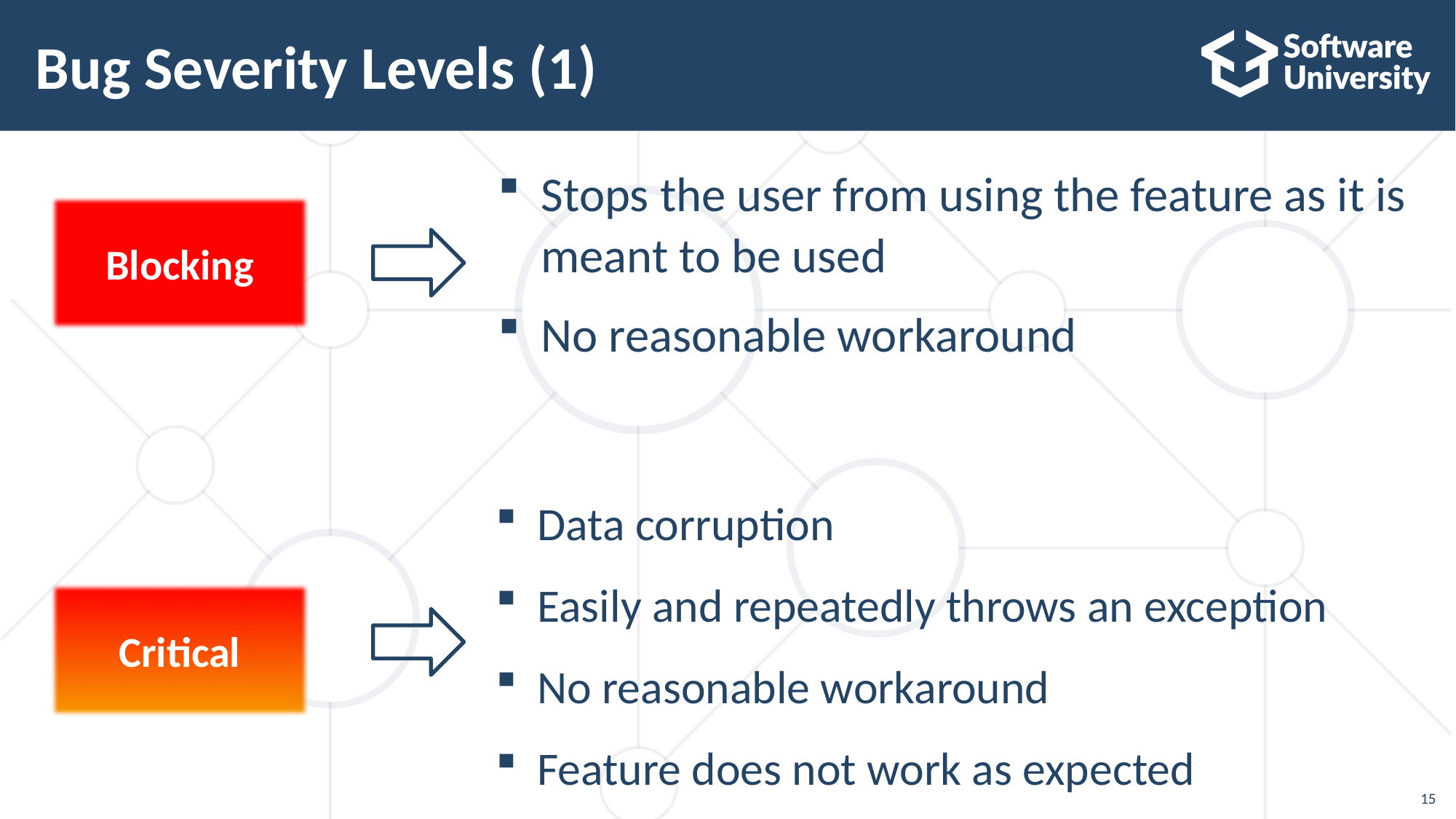

# Bug Severity Levels (1)
Stops the user from using the feature as it is meant to be used
No reasonable workaround
Blocking

Data corruption
Easily and repeatedly throws an exception
No reasonable workaround
Feature does not work as expected
Critical

15